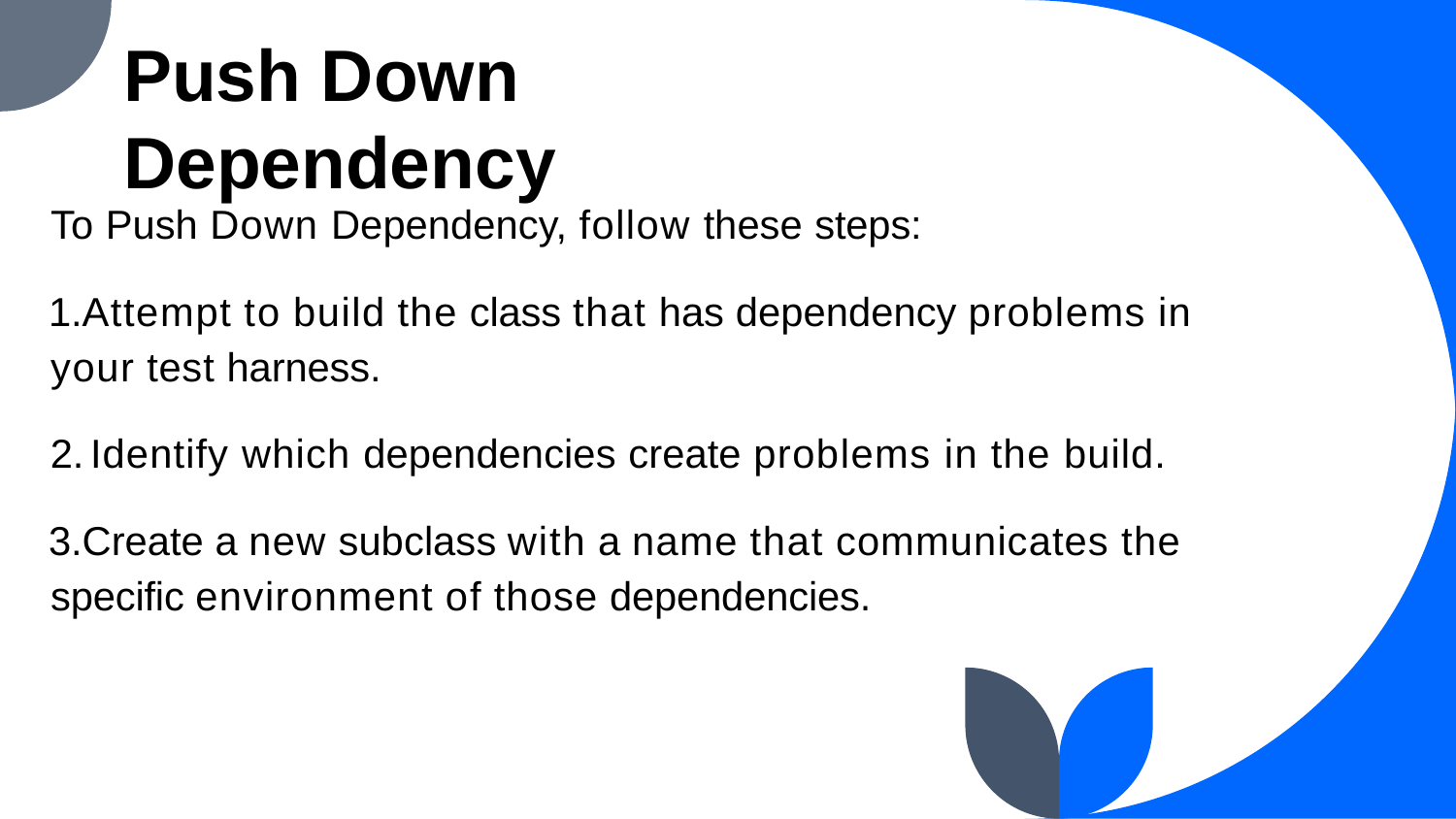

Push Down Dependency
To Push Down Dependency, follow these steps:
Attempt to build the class that has dependency problems in your test harness.
Identify which dependencies create problems in the build.
Create a new subclass with a name that communicates the specific environment of those dependencies.